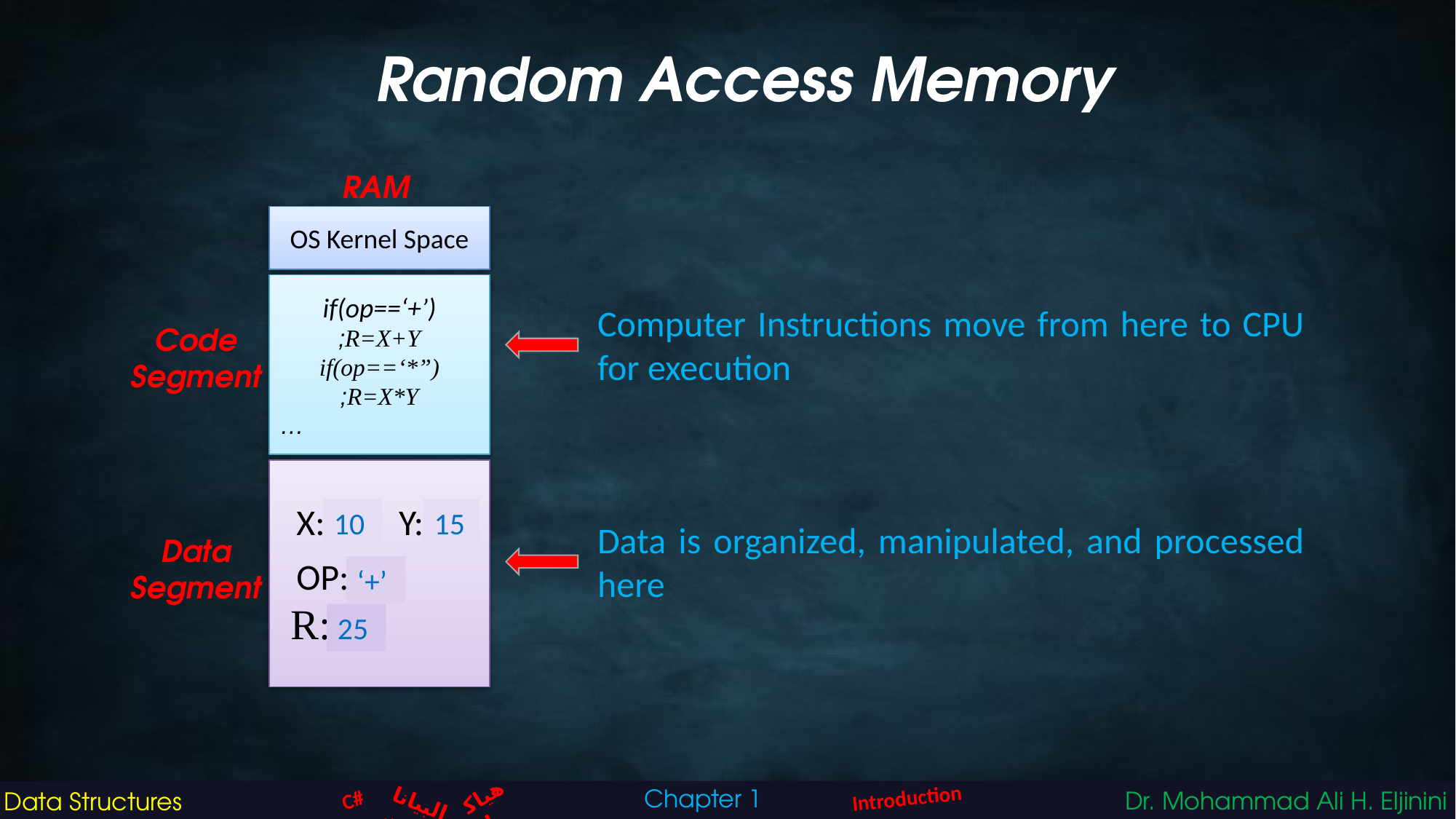

Random Access Memory
RAM
OS Kernel Space
if(op==‘+’)
R=X+Y;
if(op==‘*”)
R=X*Y;
        …
  X:         Y:

  OP:
 R:
10
15
‘+’
25
Computer Instructions move from here to CPU for execution
Code Segment

Data is organized, manipulated, and processed here
Data
Segment